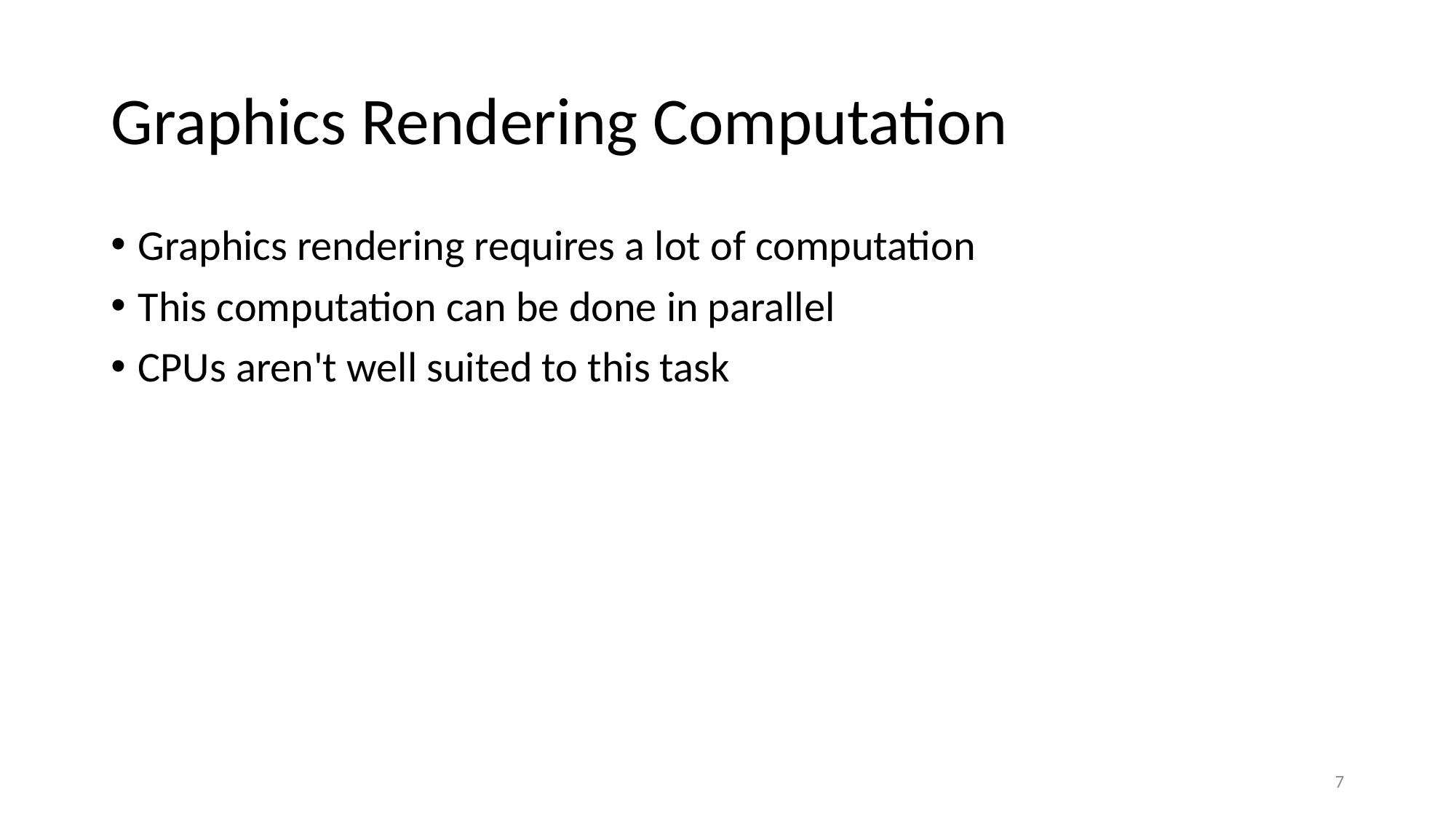

# Graphics Rendering Computation
Graphics rendering requires a lot of computation
This computation can be done in parallel
CPUs aren't well suited to this task
7